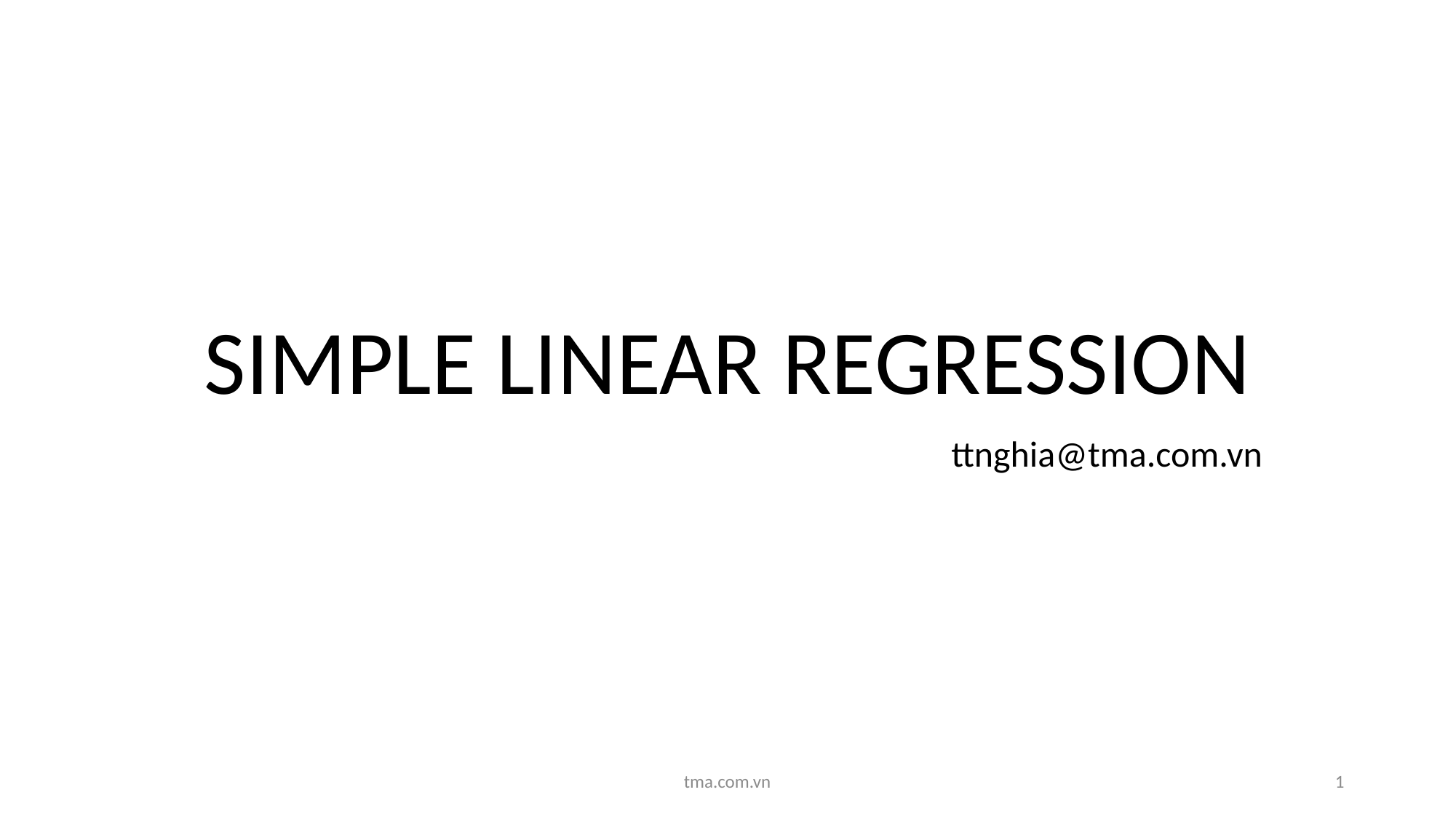

# SIMPLE LINEAR REGRESSION
ttnghia@tma.com.vn
tma.com.vn
1